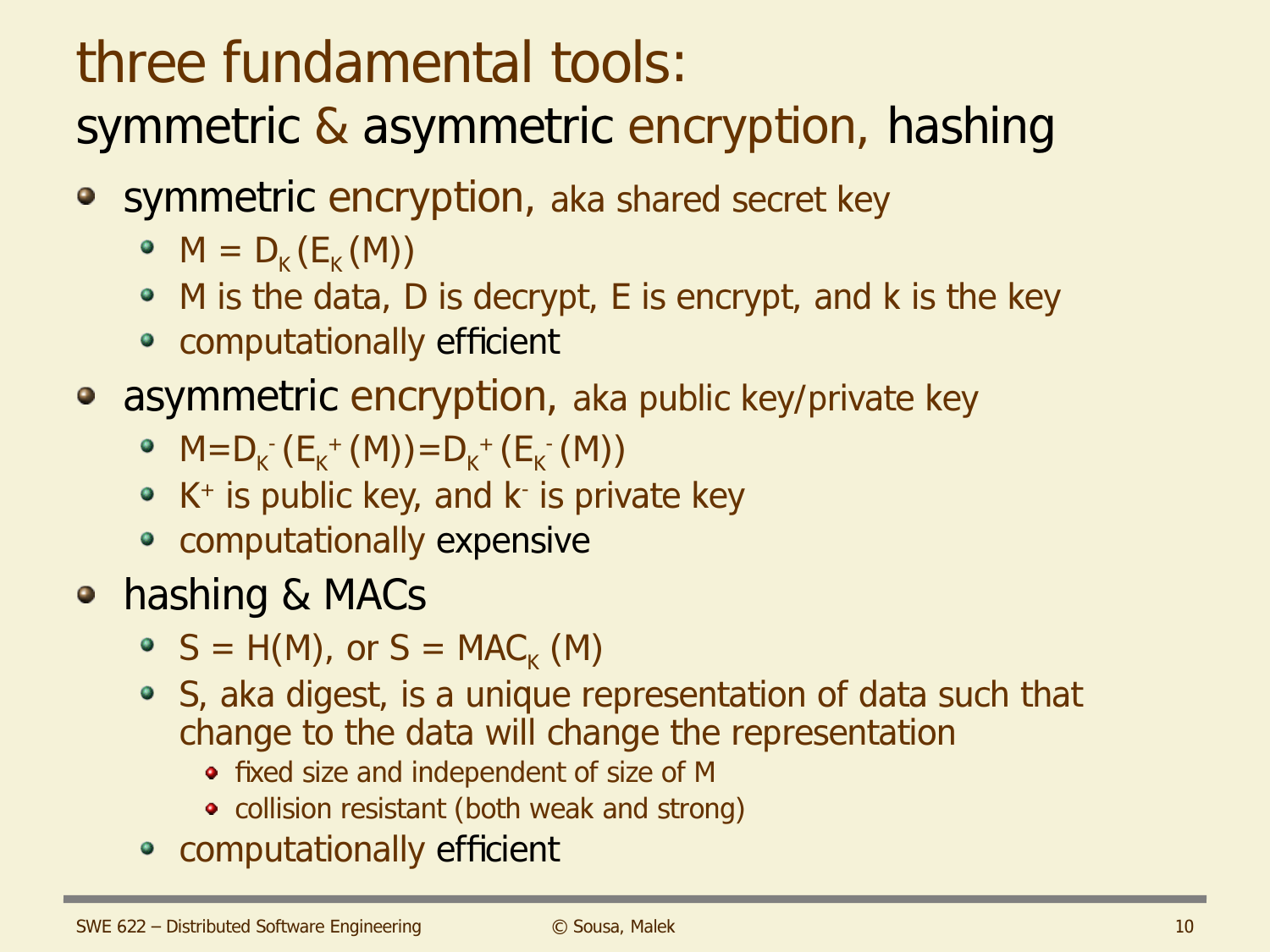

# three fundamental tools: symmetric & asymmetric encryption, hashing
symmetric encryption, aka shared secret key
M = DK (EK (M))
M is the data, D is decrypt, E is encrypt, and k is the key
computationally efficient
asymmetric encryption, aka public key/private key
M=DK- (EK+ (M))=DK+ (EK- (M))
K+ is public key, and k- is private key
computationally expensive
hashing & MACs
S = H(M), or S = MACK (M)
S, aka digest, is a unique representation of data such that change to the data will change the representation
fixed size and independent of size of M
collision resistant (both weak and strong)
computationally efficient
SWE 622 – Distributed Software Engineering
© Sousa, Malek
10